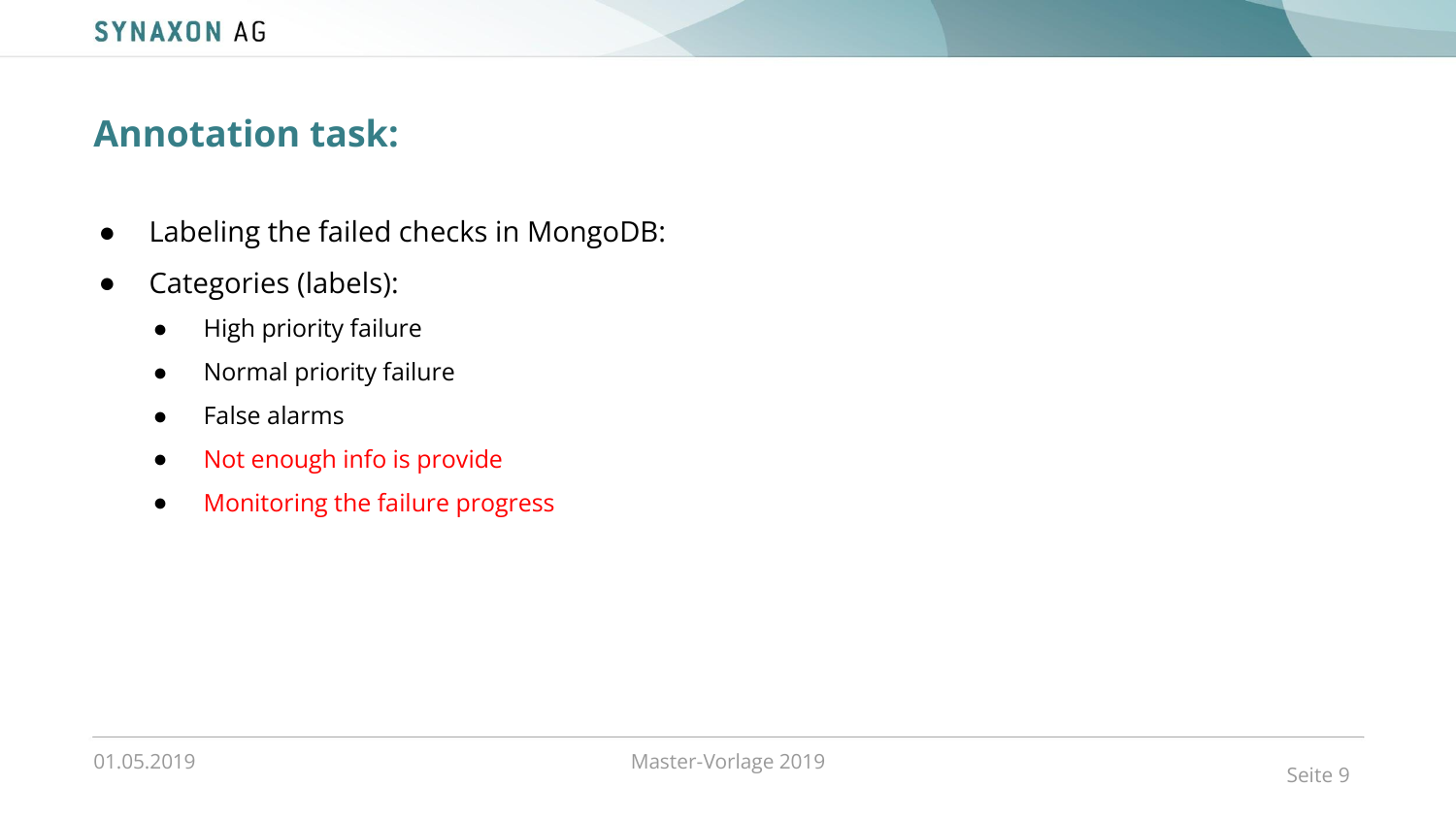

Annotation task:
Labeling the failed checks in MongoDB:
Categories (labels):
High priority failure
Normal priority failure
False alarms
Not enough info is provide
Monitoring the failure progress

01.05.2019
Master-Vorlage 2019
Seite 9